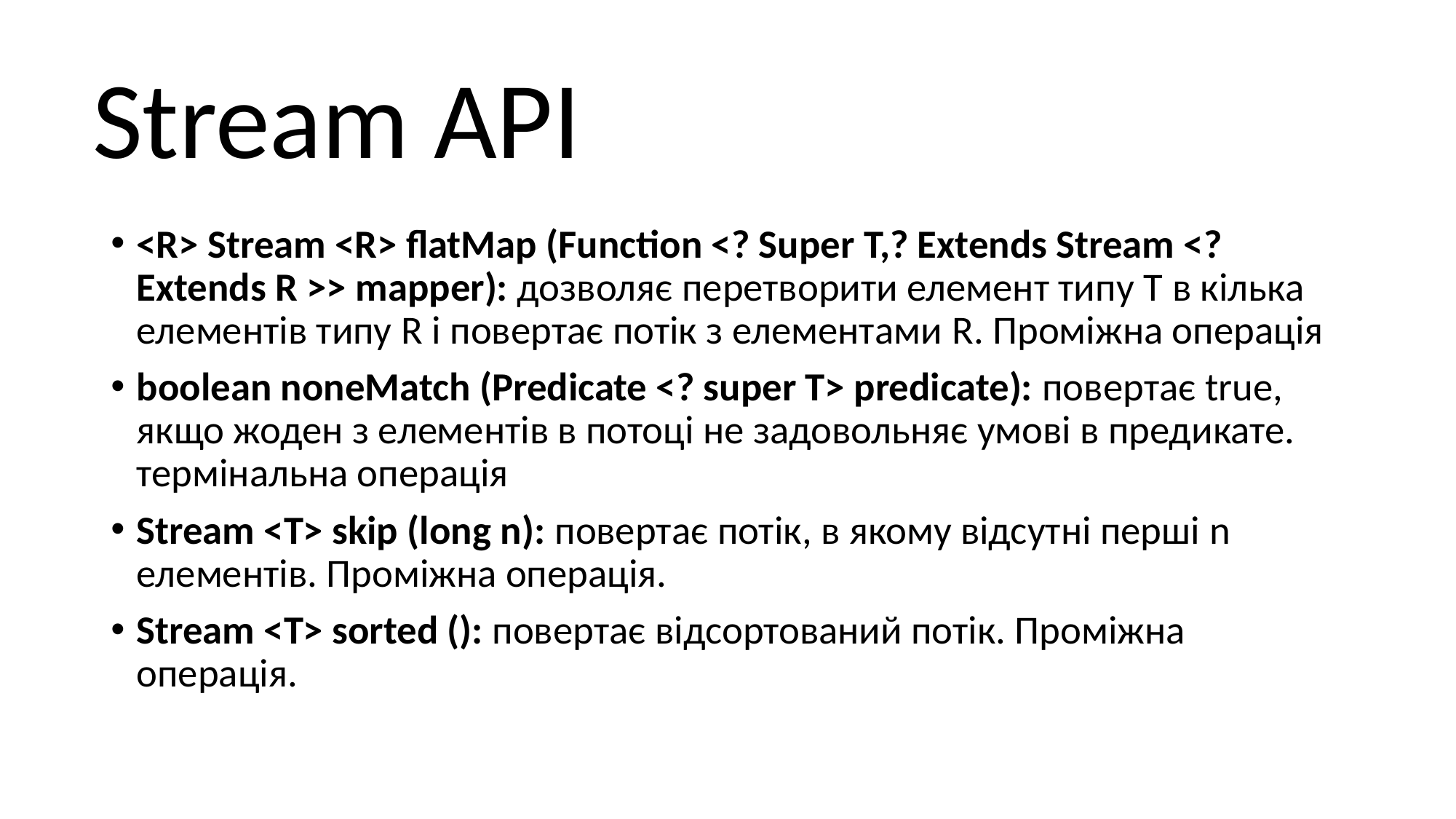

# Stream API
<R> Stream <R> flatMap (Function <? Super T,? Extends Stream <? Extends R >> mapper): дозволяє перетворити елемент типу T в кілька елементів типу R і повертає потік з елементами R. Проміжна операція
boolean noneMatch (Predicate <? super T> predicate): повертає true, якщо жоден з елементів в потоці не задовольняє умові в предикате. термінальна операція
Stream <T> skip (long n): повертає потік, в якому відсутні перші n елементів. Проміжна операція.
Stream <T> sorted (): повертає відсортований потік. Проміжна операція.